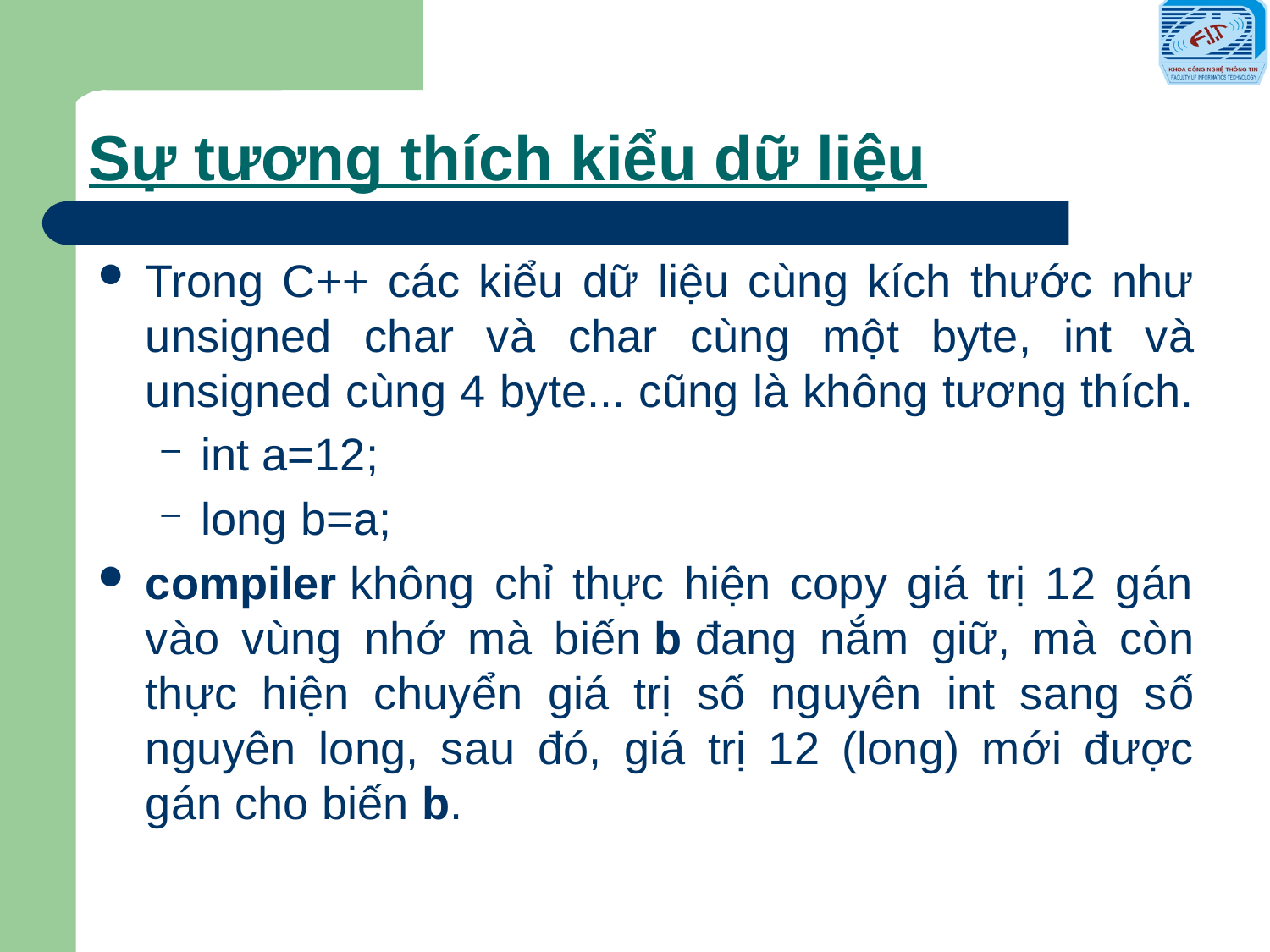

# Sự tương thích kiểu dữ liệu
Trong C++ các kiểu dữ liệu cùng kích thước như unsigned char và char cùng một byte, int và unsigned cùng 4 byte... cũng là không tương thích.
int a=12;
long b=a;
compiler không chỉ thực hiện copy giá trị 12 gán vào vùng nhớ mà biến b đang nắm giữ, mà còn thực hiện chuyển giá trị số nguyên int sang số nguyên long, sau đó, giá trị 12 (long) mới được gán cho biến b.